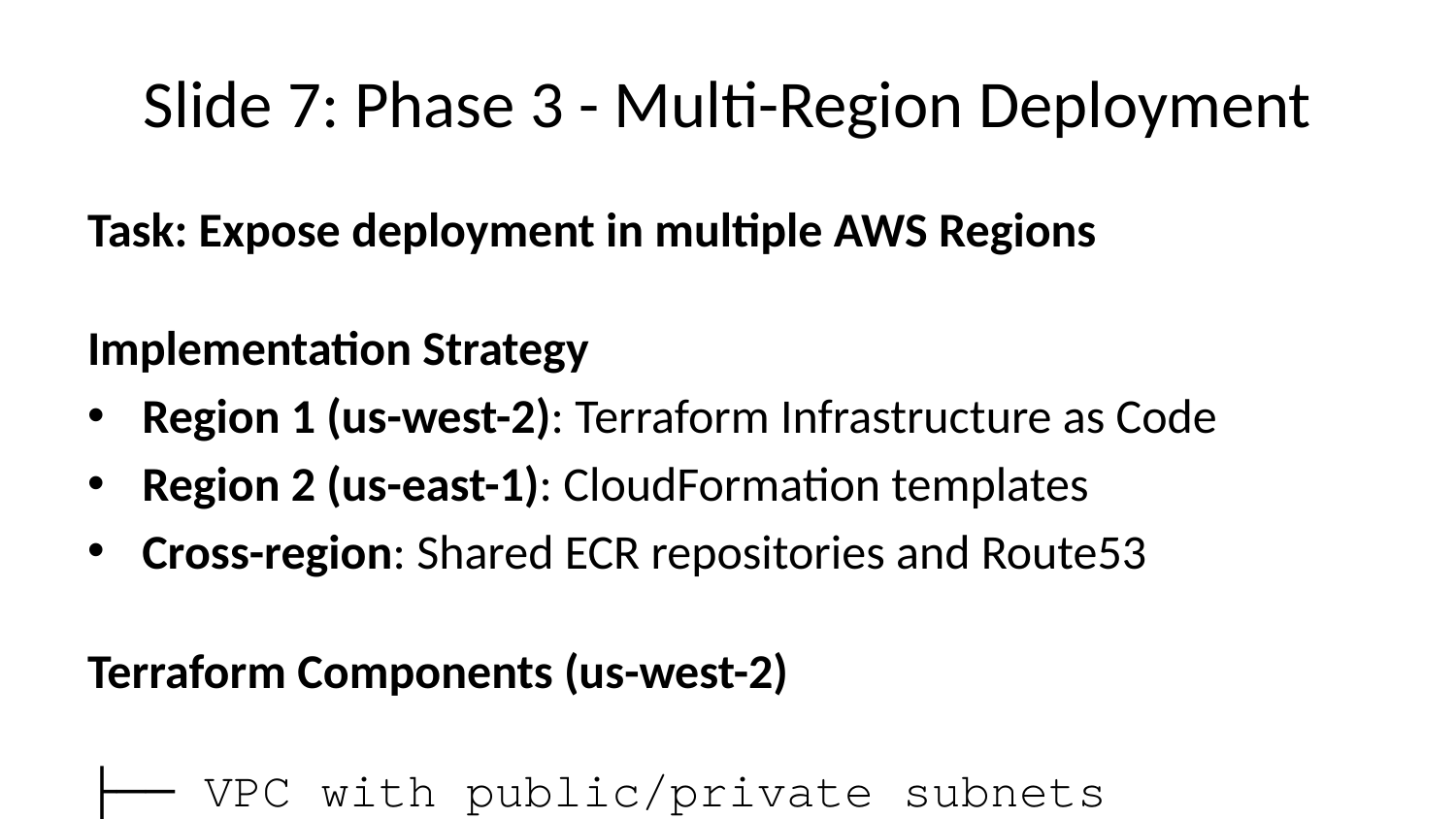

# Slide 7: Phase 3 - Multi-Region Deployment
Task: Expose deployment in multiple AWS Regions
Implementation Strategy
Region 1 (us-west-2): Terraform Infrastructure as Code
Region 2 (us-east-1): CloudFormation templates
Cross-region: Shared ECR repositories and Route53
Terraform Components (us-west-2)
├── VPC with public/private subnets
├── EKS cluster with managed node groups
├── RDS PostgreSQL with Multi-AZ
├── ECR repositories
├── IAM roles and policies
└── Load Balancer Controller
CloudFormation Components (us-east-1)
Equivalent infrastructure using CloudFormation templates
Parameter-driven configuration
Cross-stack references for resource sharing